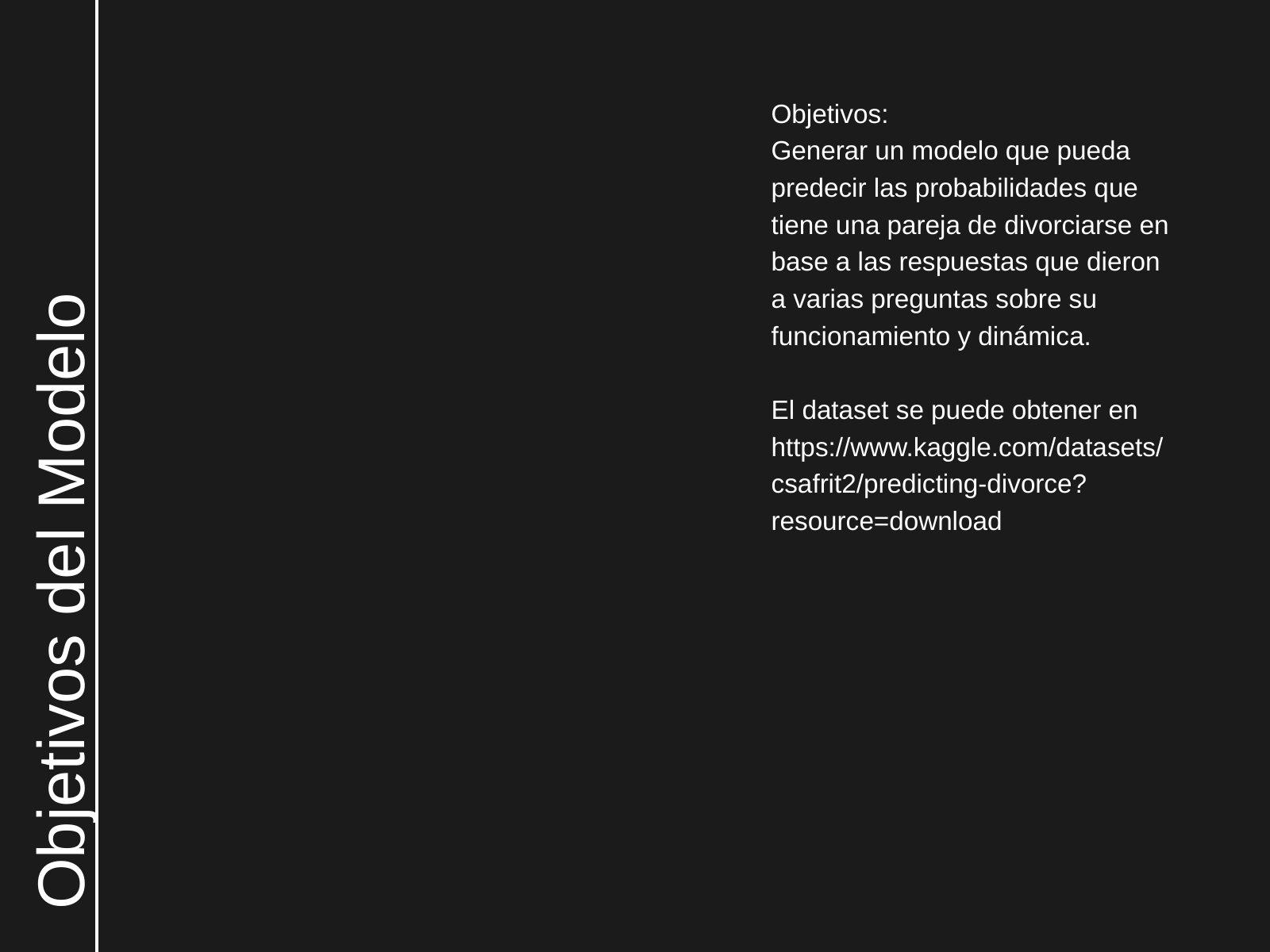

Objetivos:
Generar un modelo que pueda predecir las probabilidades que tiene una pareja de divorciarse en base a las respuestas que dieron a varias preguntas sobre su funcionamiento y dinámica.

El dataset se puede obtener en https://www.kaggle.com/datasets/csafrit2/predicting-divorce?resource=download

Objetivos del Modelo